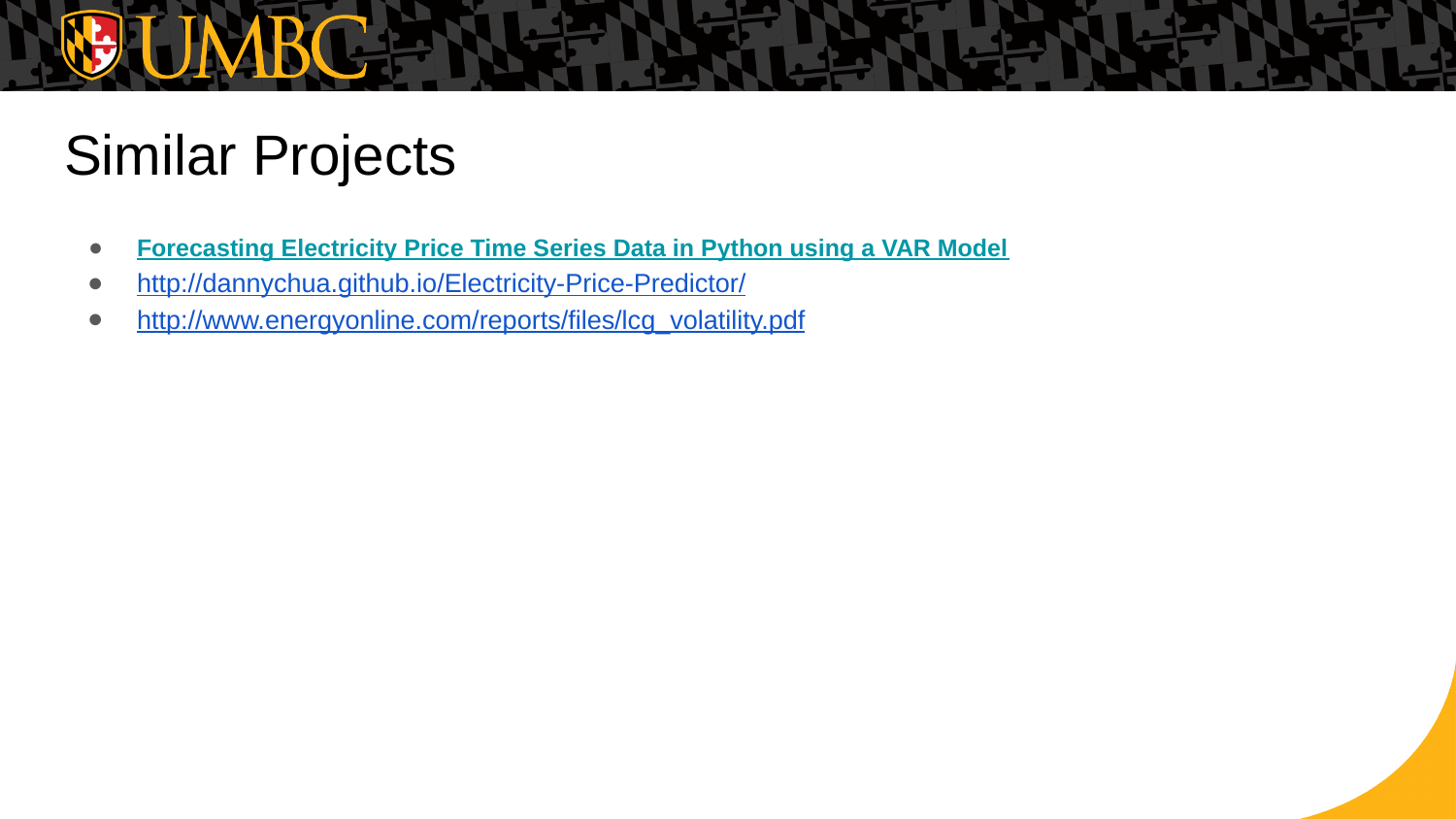

# Similar Projects
Forecasting Electricity Price Time Series Data in Python using a VAR Model
http://dannychua.github.io/Electricity-Price-Predictor/
http://www.energyonline.com/reports/files/lcg_volatility.pdf